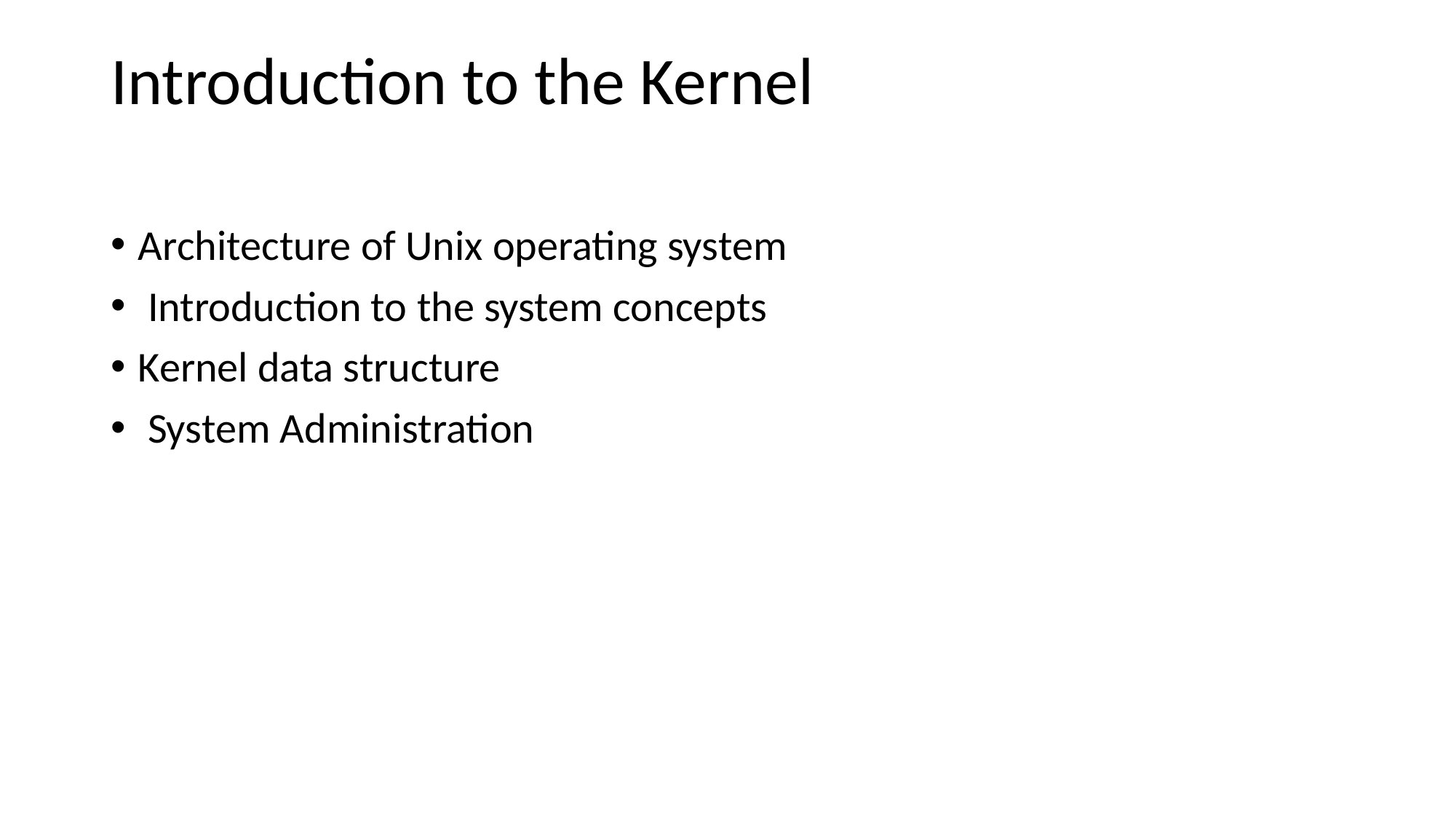

# Introduction to the Kernel
Architecture of Unix operating system
 Introduction to the system concepts
Kernel data structure
 System Administration